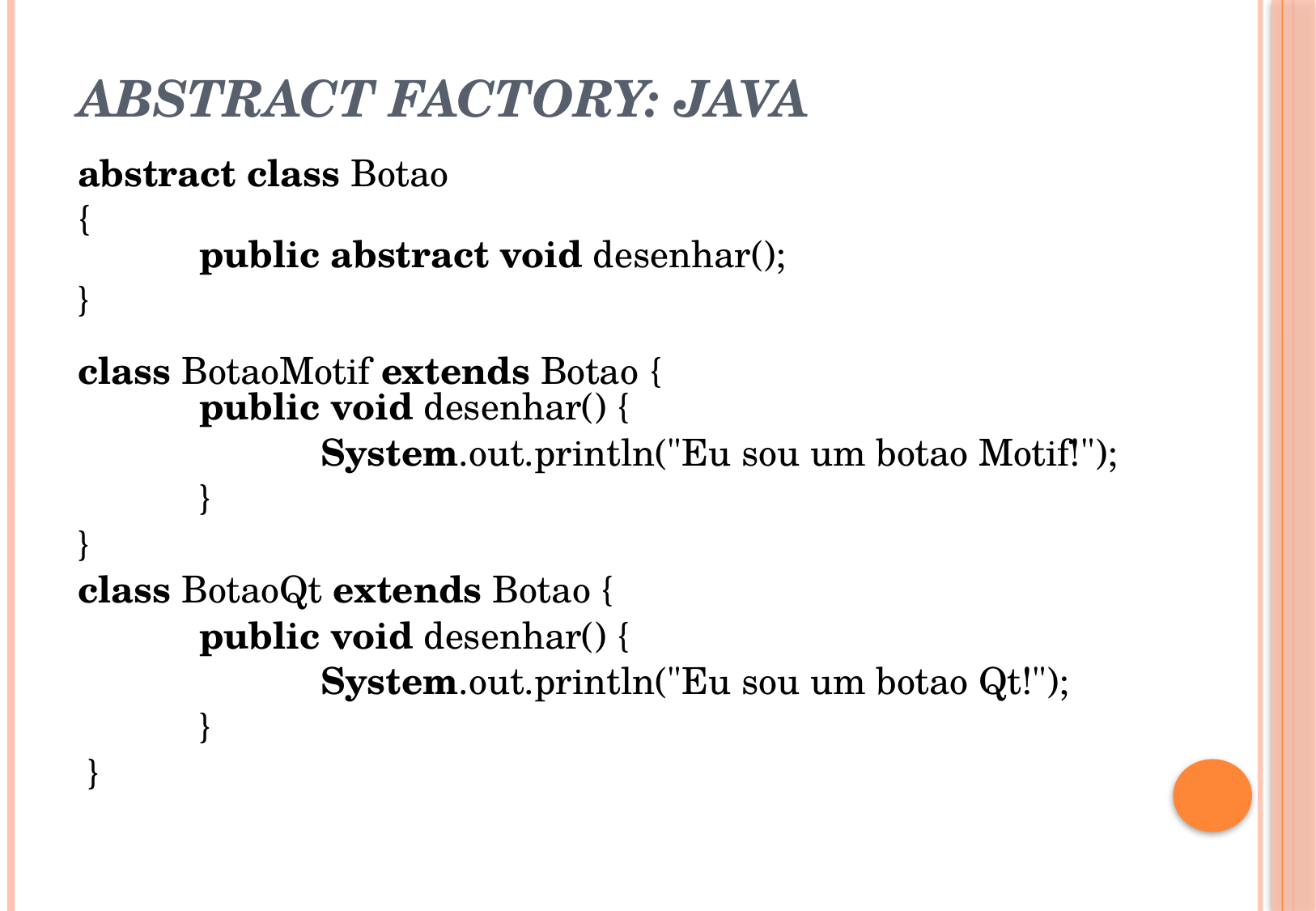

# Abstract Factory: Java
abstract class Botao
{
	public abstract void desenhar();
}
class BotaoMotif extends Botao {
	public void desenhar() {
		System.out.println("Eu sou um botao Motif!");
	}
}
class BotaoQt extends Botao {
	public void desenhar() {
		System.out.println("Eu sou um botao Qt!");
	}
 }